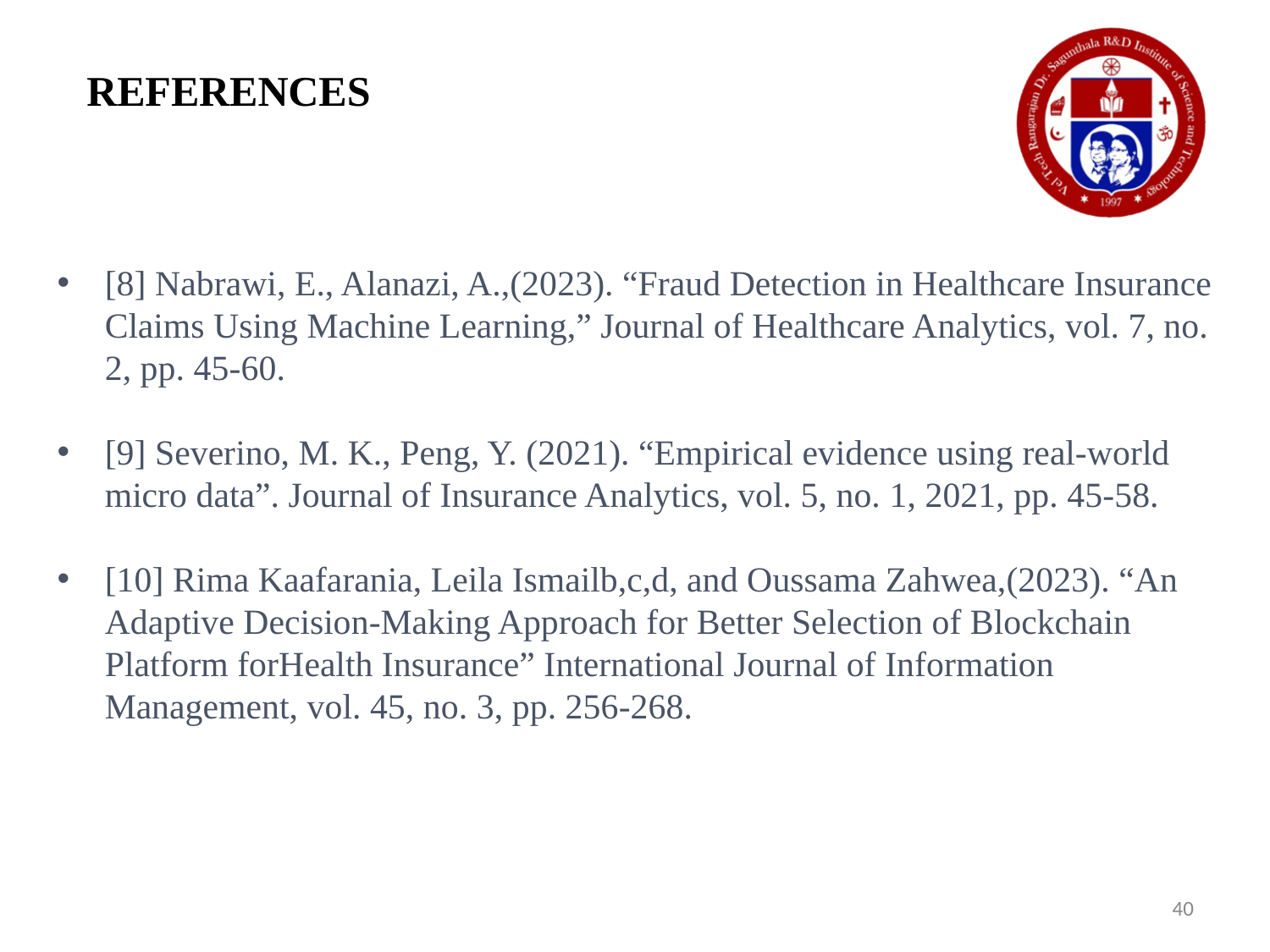

REFERENCES
[8] Nabrawi, E., Alanazi, A.,(2023). “Fraud Detection in Healthcare Insurance
Claims Using Machine Learning,” Journal of Healthcare Analytics, vol. 7, no.
2, pp. 45-60.

[9] Severino, M. K., Peng, Y. (2021). “Empirical evidence using real-world micro data”. Journal of Insurance Analytics, vol. 5, no. 1, 2021, pp. 45-58.

[10] Rima Kaafarania, Leila Ismailb,c,d, and Oussama Zahwea,(2023). “An Adaptive Decision-Making Approach for Better Selection of Blockchain Platform forHealth Insurance” International Journal of Information Management, vol. 45, no. 3, pp. 256-268.
40